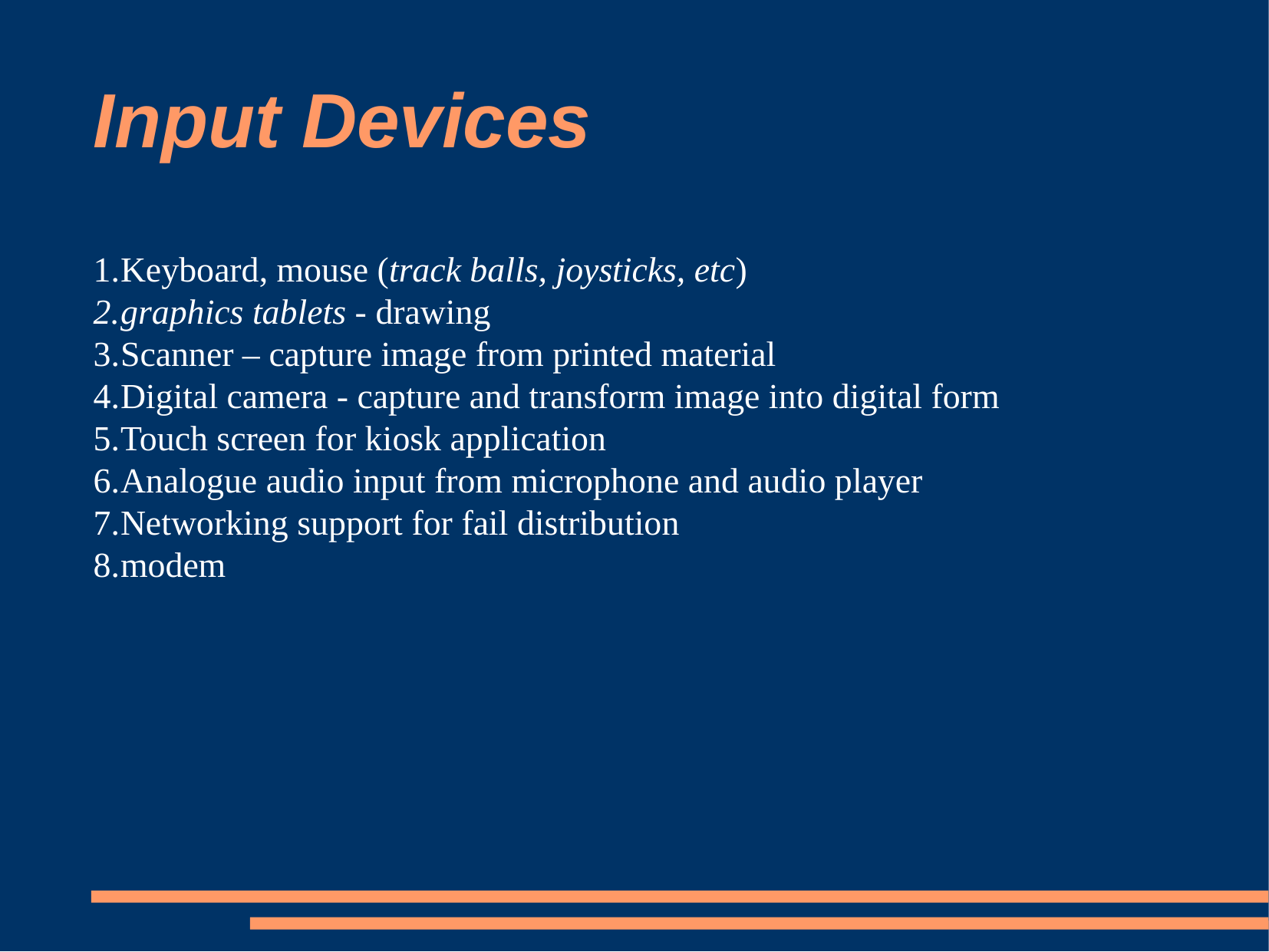

Input Devices
Keyboard, mouse (track balls, joysticks, etc)
graphics tablets - drawing
Scanner – capture image from printed material
Digital camera - capture and transform image into digital form
Touch screen for kiosk application
Analogue audio input from microphone and audio player
Networking support for fail distribution
modem